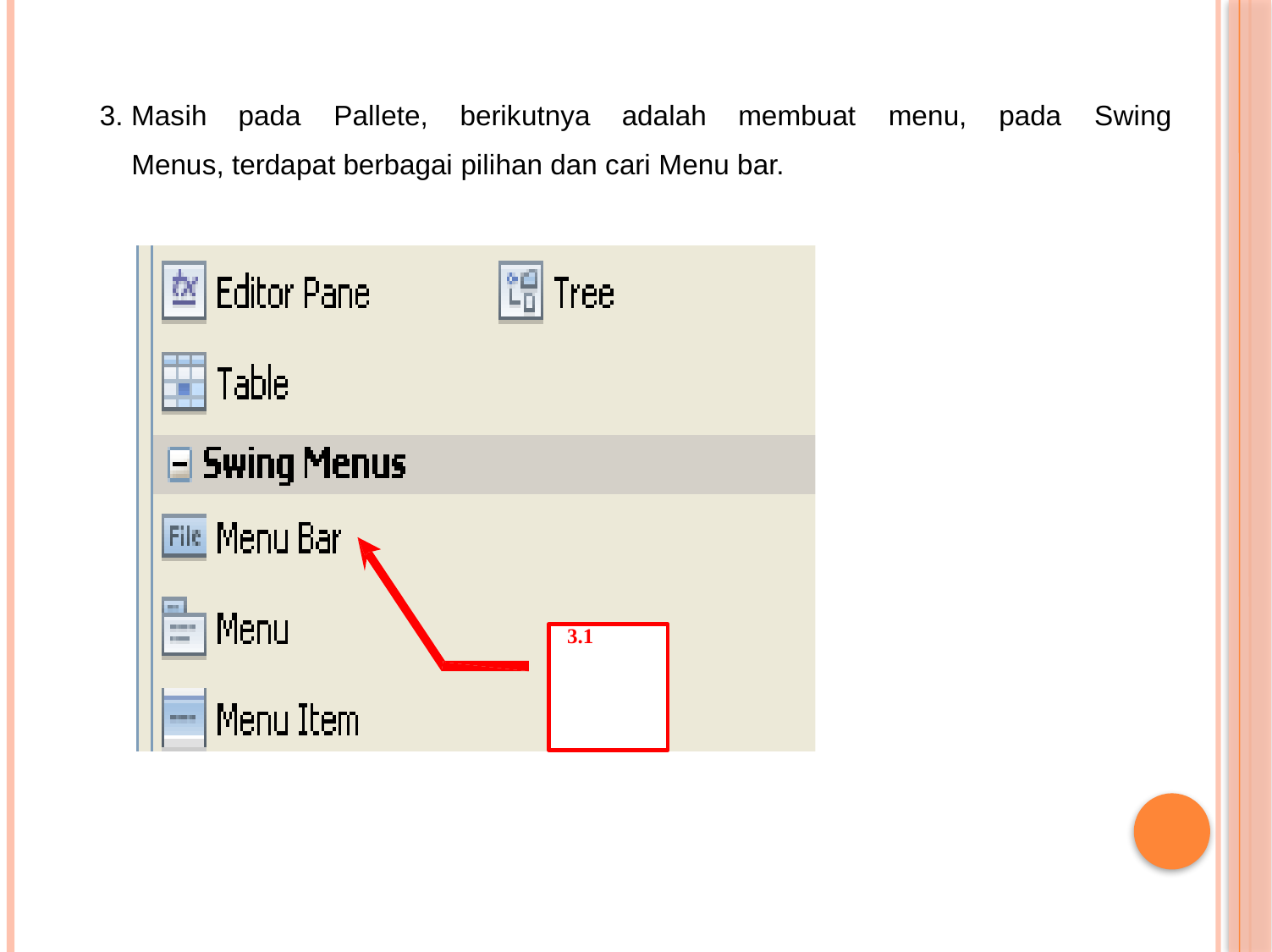

3. Masih    pada
Pallete,
berikutnya
adalah    membuat
menu,
pada
Swing
Menus, terdapat berbagai pilihan dan cari Menu bar.

3.1